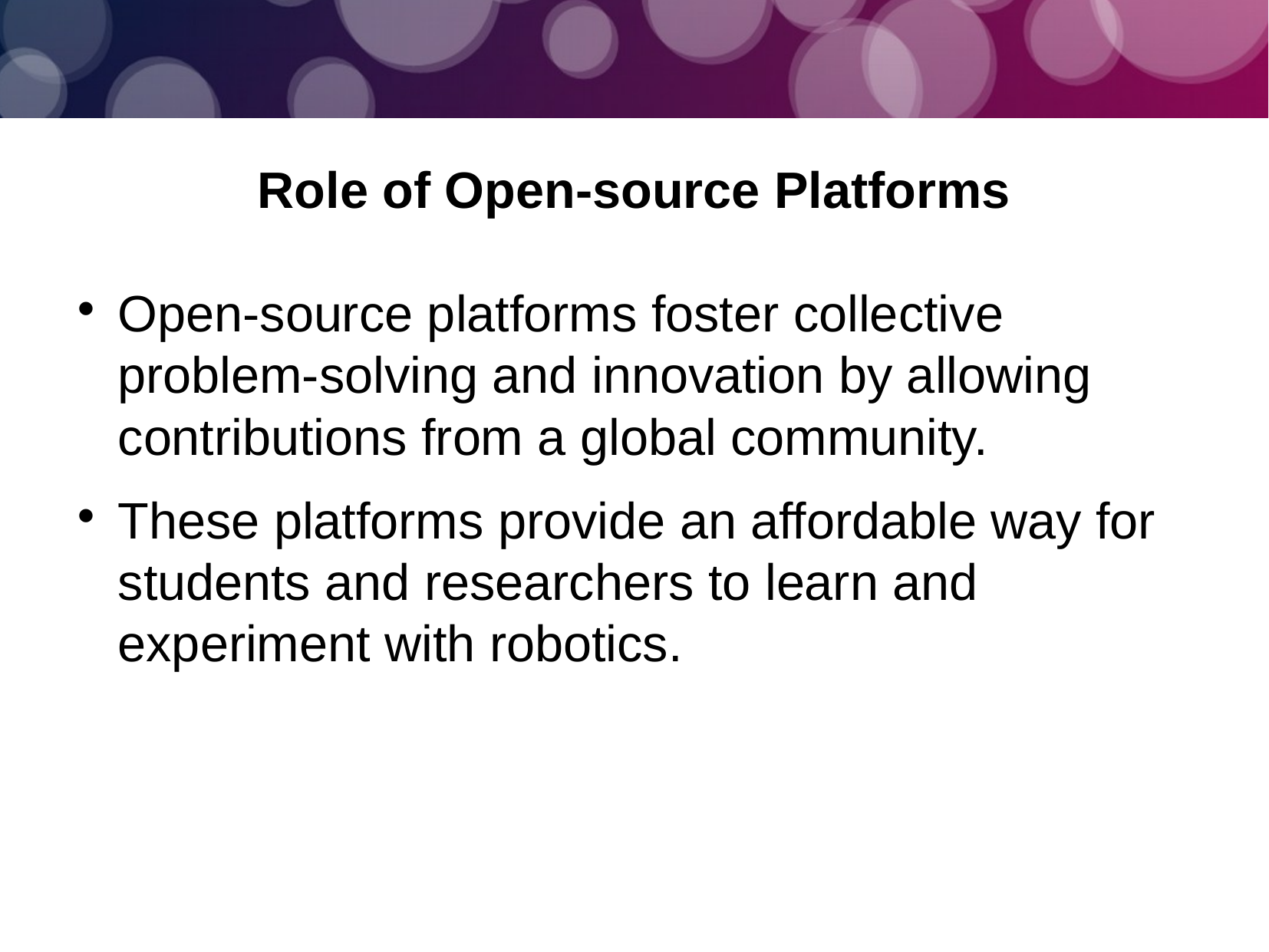

Role of Open-source Platforms
Open-source platforms foster collective problem-solving and innovation by allowing contributions from a global community.
These platforms provide an affordable way for students and researchers to learn and experiment with robotics.